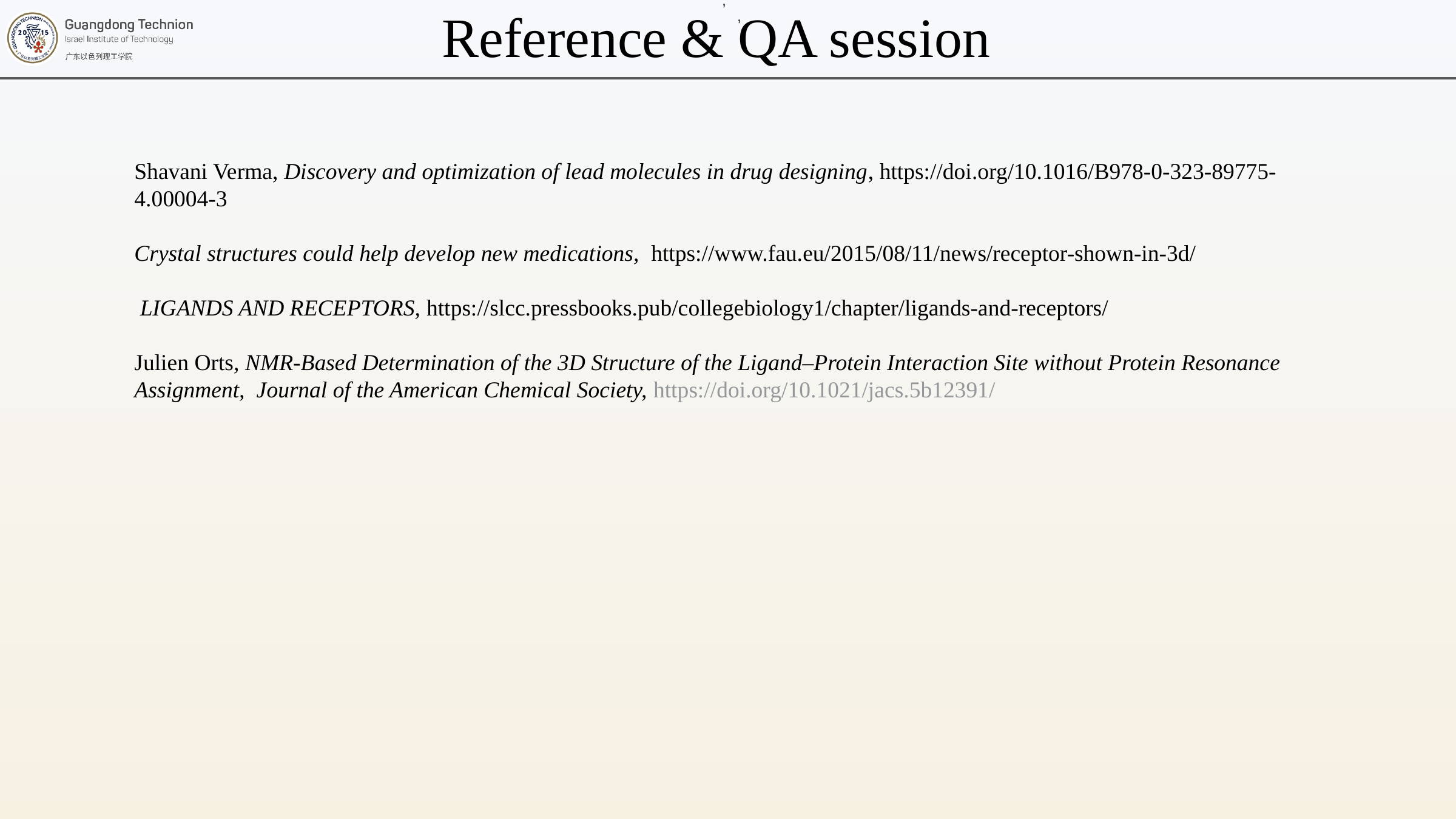

,
# Reference & QA session
,
Shavani Verma, Discovery and optimization of lead molecules in drug designing, https://doi.org/10.1016/B978-0-323-89775-4.00004-3

Crystal structures could help develop new medications,  https://www.fau.eu/2015/08/11/news/receptor-shown-in-3d/

 LIGANDS AND RECEPTORS, https://slcc.pressbooks.pub/collegebiology1/chapter/ligands-and-receptors/

Julien Orts, NMR-Based Determination of the 3D Structure of the Ligand–Protein Interaction Site without Protein Resonance Assignment,  Journal of the American Chemical Society, https://doi.org/10.1021/jacs.5b12391/